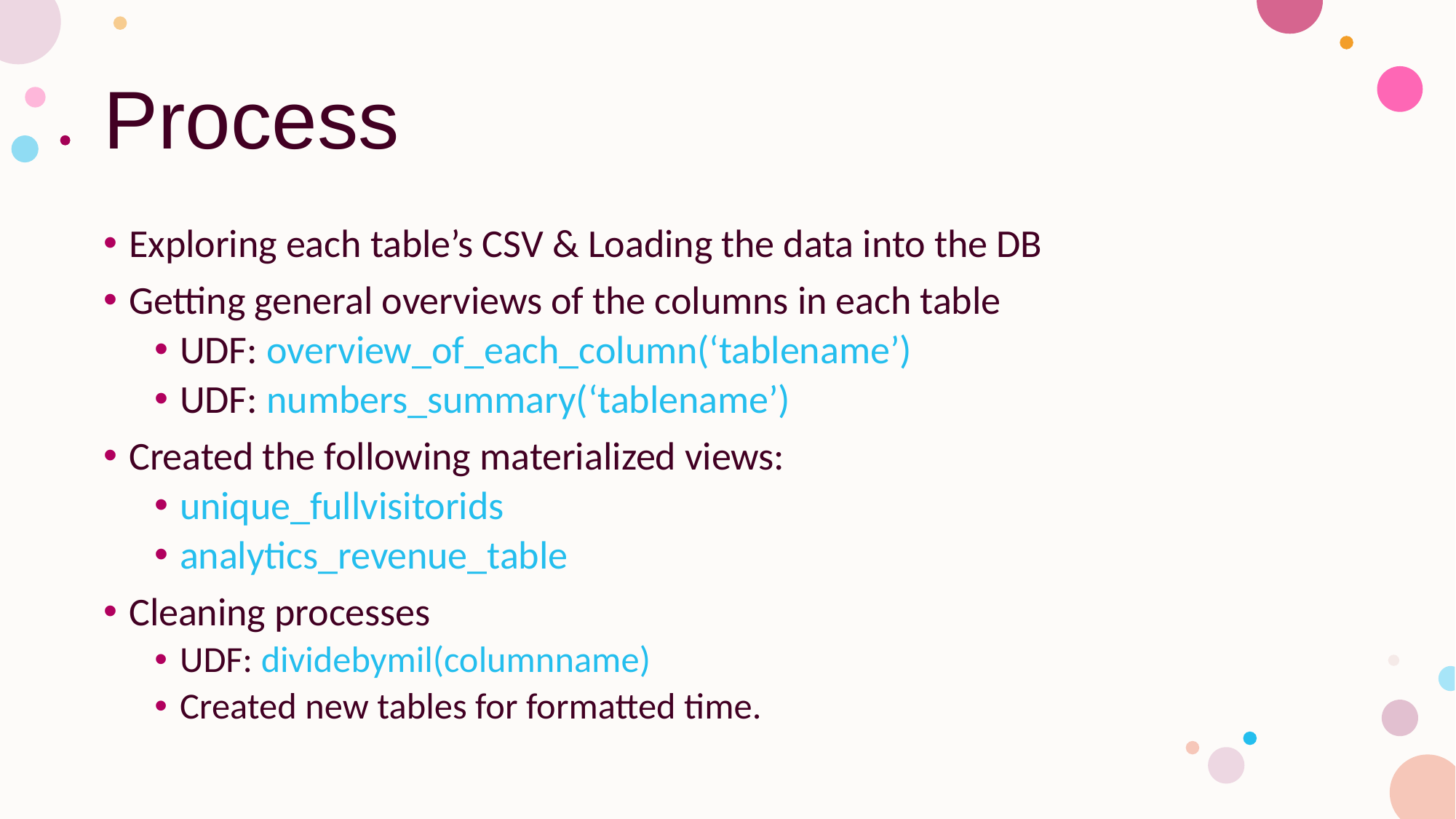

# Process
Exploring each table’s CSV & Loading the data into the DB
Getting general overviews of the columns in each table
UDF: overview_of_each_column(‘tablename’)
UDF: numbers_summary(‘tablename’)
Created the following materialized views:
unique_fullvisitorids
analytics_revenue_table
Cleaning processes
UDF: dividebymil(columnname)
Created new tables for formatted time.